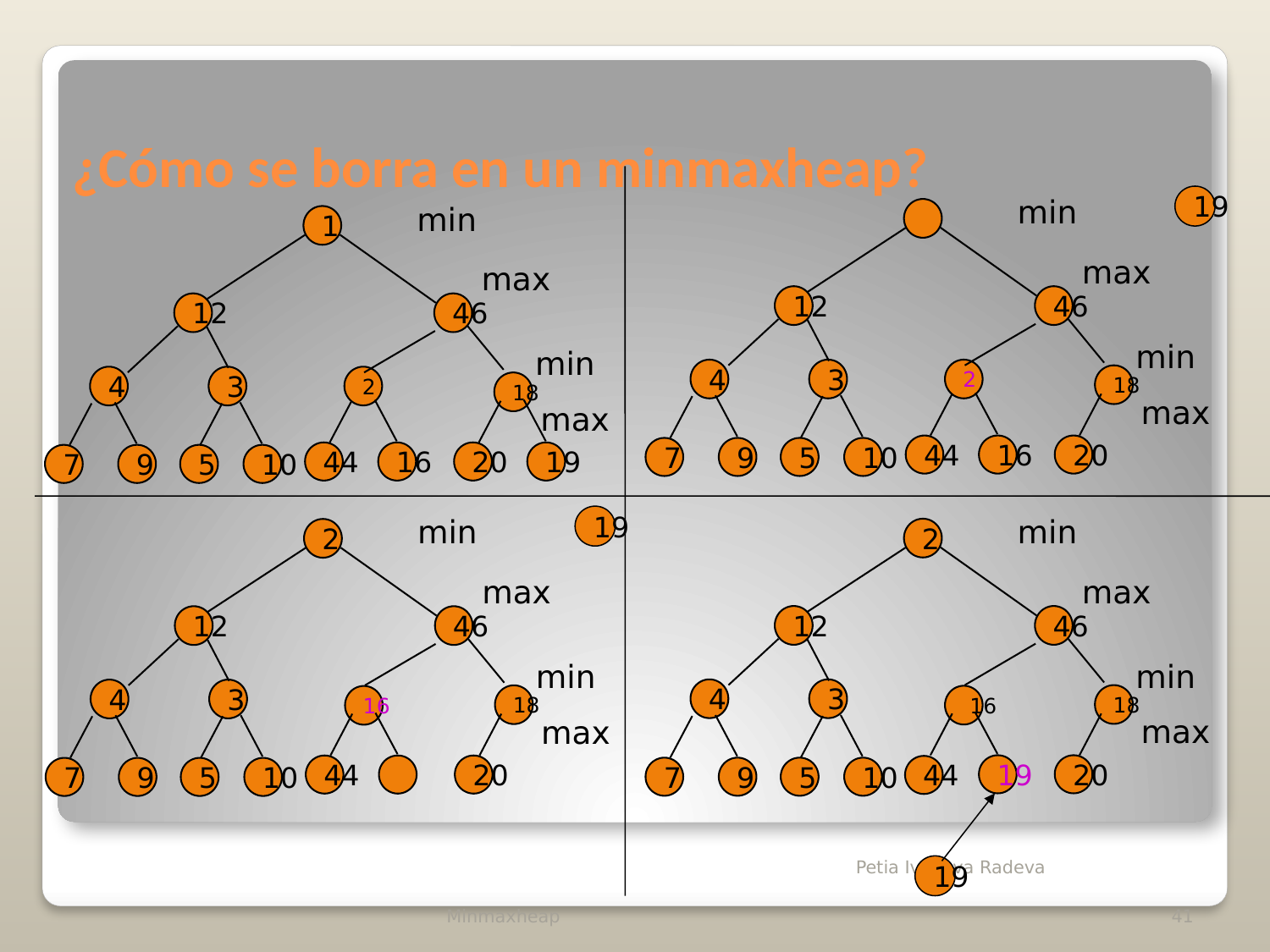

# ¿Cómo se borra en un minmaxheap?

min
19
min

1

12
46

4
3
2
18

44
16
20
19
7
9
5
10

max
max
12
46

min
min
4
3
2
18
max

max

44
16
20
7
9
5
10

min
min
19
2
2

max
max
12
46
12
46

min
min
4
3
4
3
18
18
 16
16
max
max

19
20
44

20
44
7
9
5
10
7
9
5
10

19

Minmaxheap
41